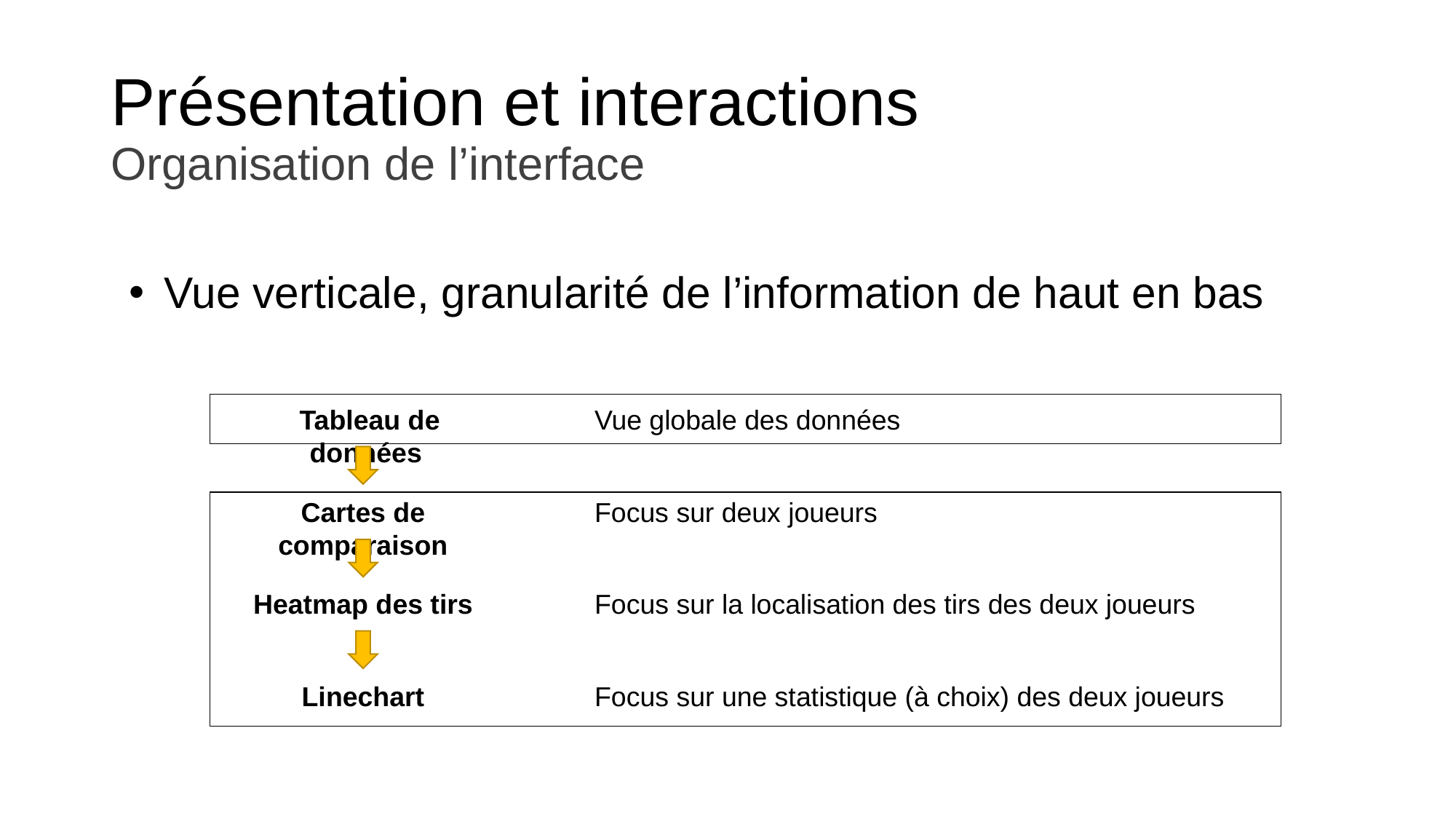

# Présentation et interactions
Organisation de l’interface

Vue verticale, granularité de l’information de haut en bas

Tableau de données
Vue globale des données

Focus sur deux joueurs
Cartes de comparaison

Heatmap des tirs
Focus sur la localisation des tirs des deux joueurs

Focus sur une statistique (à choix) des deux joueurs
Linechart